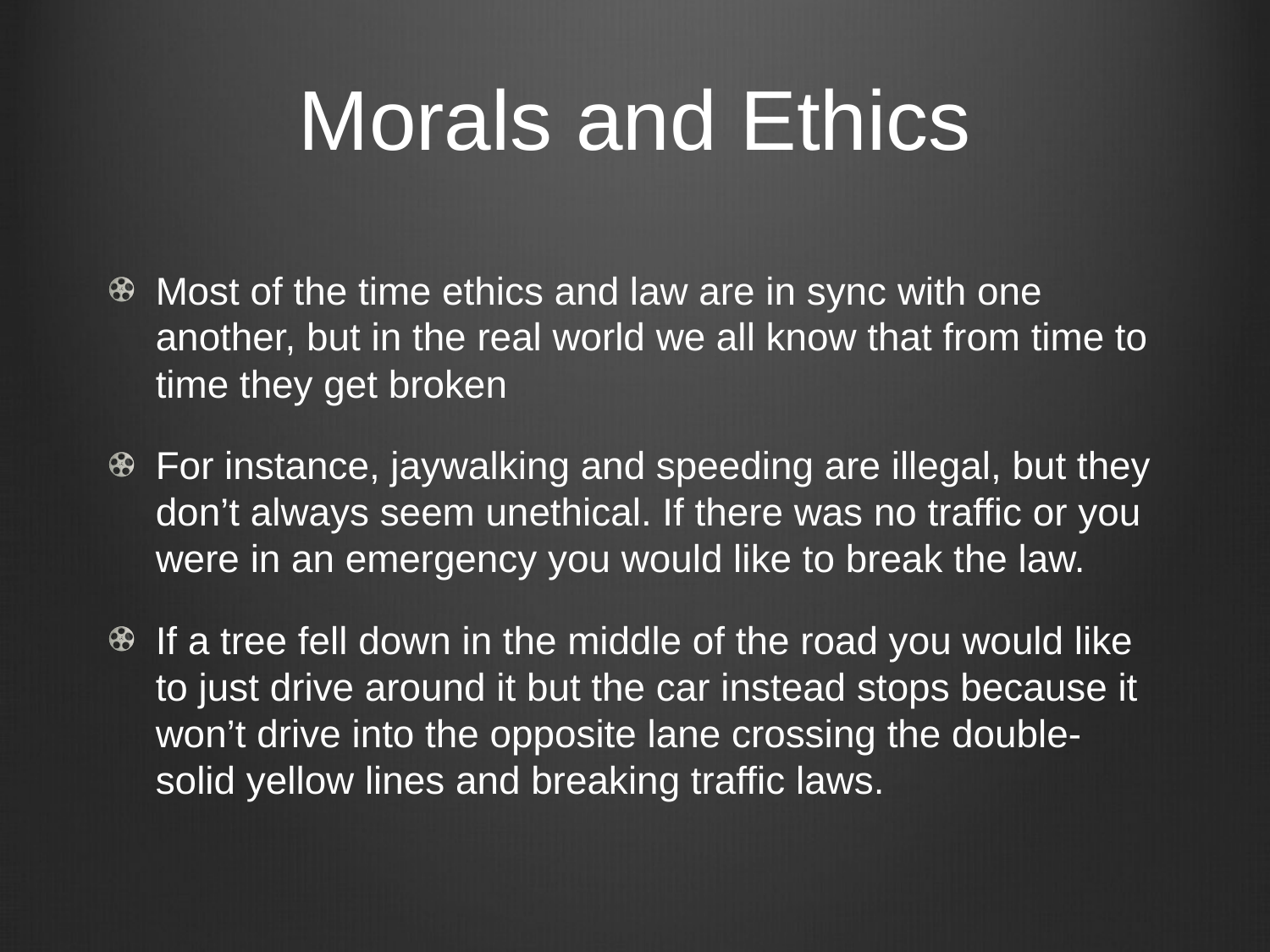

# Morals and Ethics
Most of the time ethics and law are in sync with one another, but in the real world we all know that from time to time they get broken
For instance, jaywalking and speeding are illegal, but they don’t always seem unethical. If there was no traffic or you were in an emergency you would like to break the law.
If a tree fell down in the middle of the road you would like to just drive around it but the car instead stops because it won’t drive into the opposite lane crossing the double-solid yellow lines and breaking traffic laws.